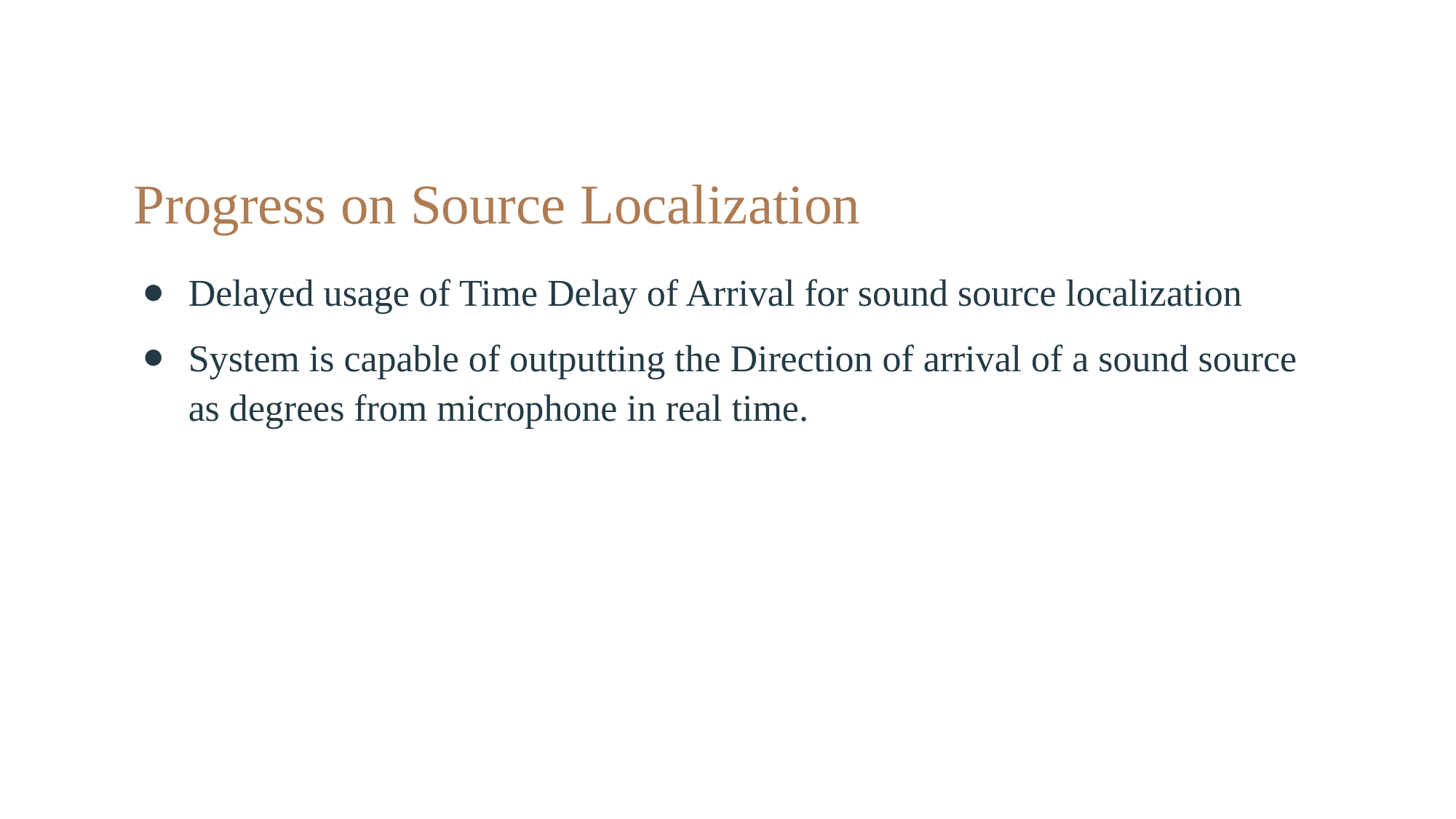

# Progress on Source Localization
Delayed usage of Time Delay of Arrival for sound source localization
System is capable of outputting the Direction of arrival of a sound source as degrees from microphone in real time.